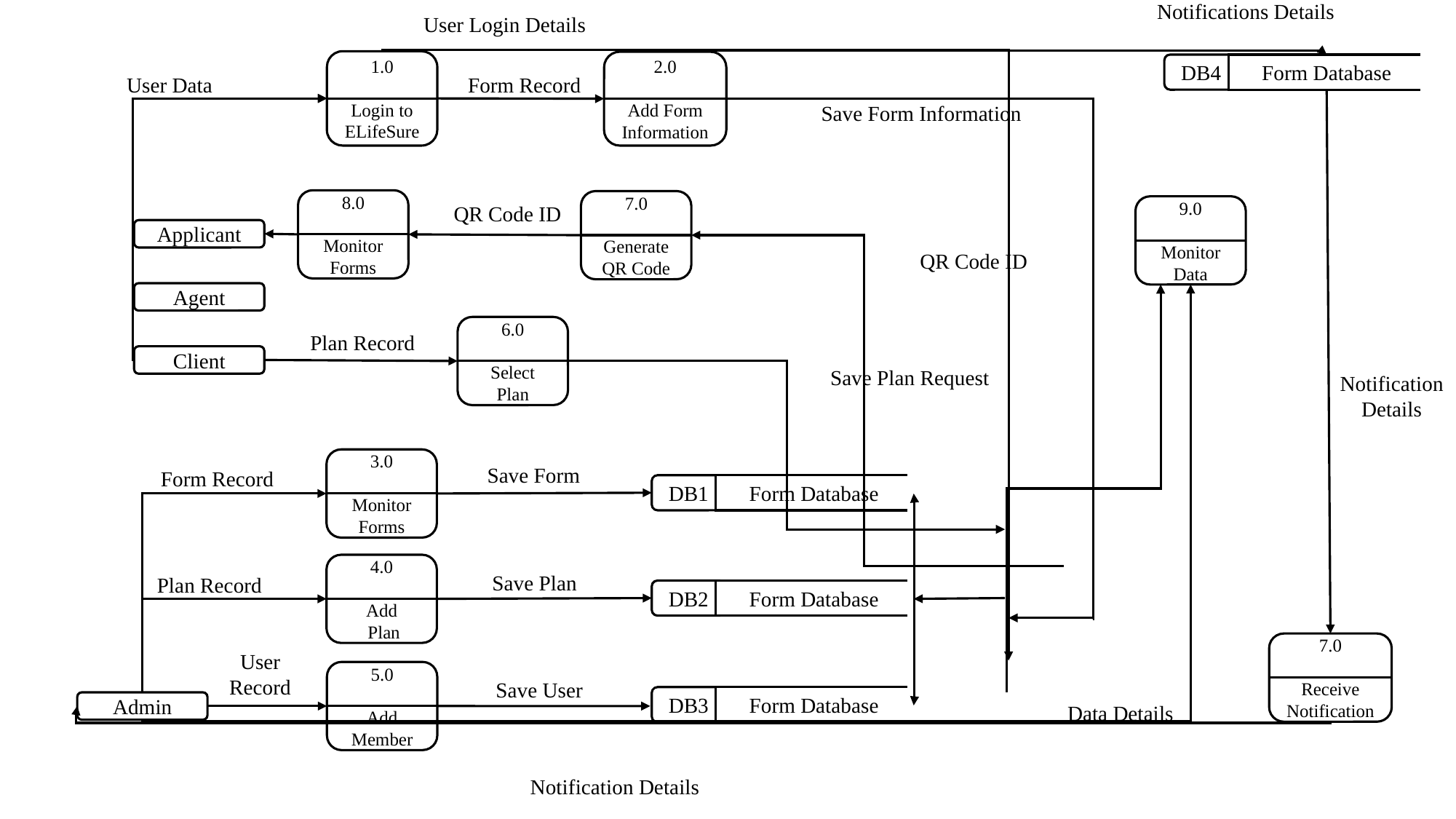

Notifications Details
User Login Details
1.0

Login to ELifeSure
2.0

Add Form Information

DB4
Form Database
User Data
Form Record
Save Form Information
8.0

Monitor Forms
7.0

Generate
QR Code
QR Code ID
9.0

Monitor Data
Applicant
QR Code ID
Agent
6.0

Select
Plan
Plan Record
Client
Save Plan Request
Notification
Details
3.0

Monitor Forms
Save Form
Form Record

DB1
Form Database
4.0

Add
 Plan
Save Plan
Plan Record

DB2
Form Database
7.0

Receive Notification
User
Record
5.0

Add Member
Save User

DB3
Form Database
Admin
Data Details
Notification Details